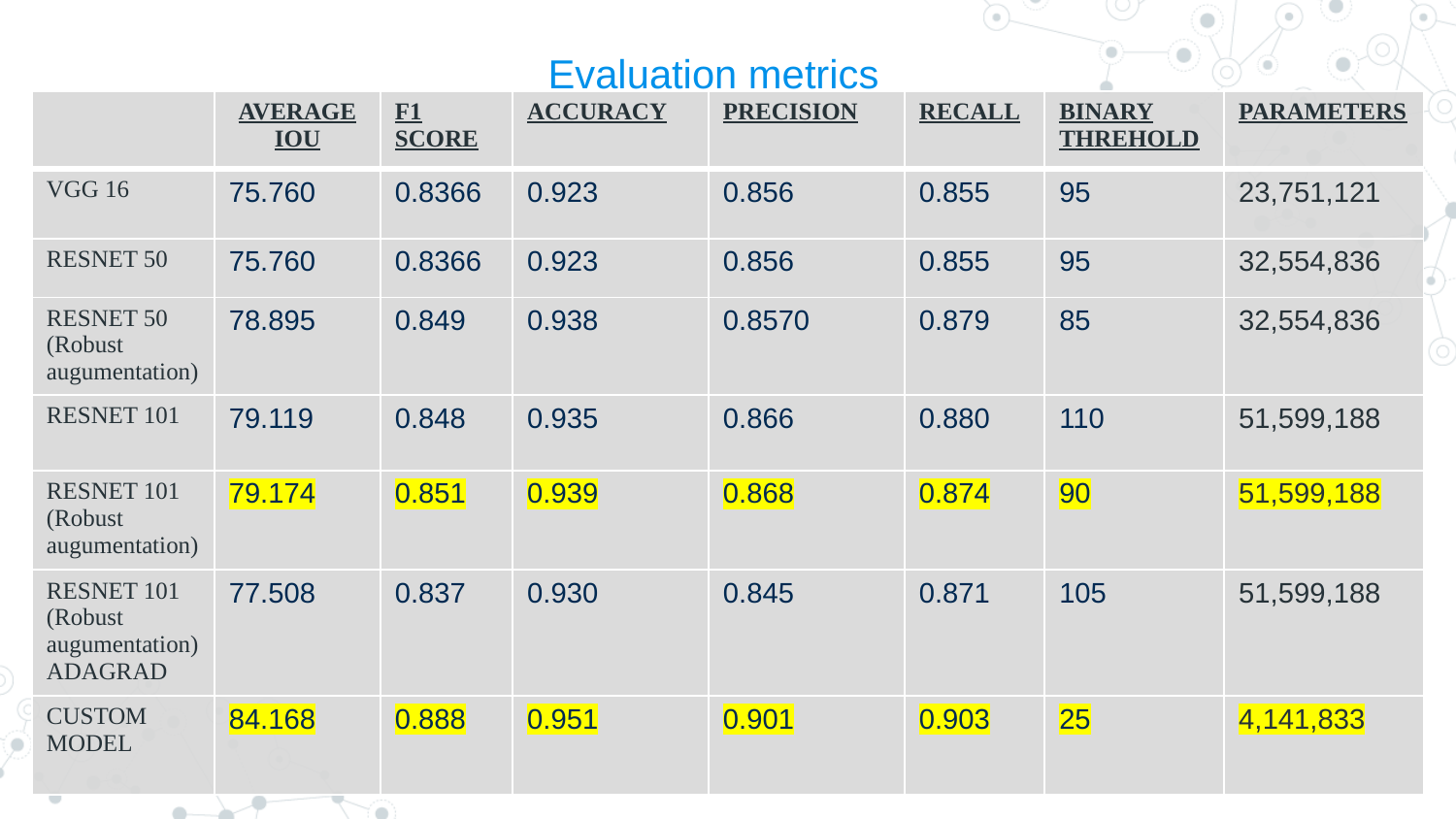

# Evaluation metrics
|  | AVERAGE IOU | F1 SCORE | ACCURACY | PRECISION | RECALL | BINARY THREHOLD | PARAMETERS |
| --- | --- | --- | --- | --- | --- | --- | --- |
| VGG 16 | 75.760 | 0.8366 | 0.923 | 0.856 | 0.855 | 95 | 23,751,121 |
| RESNET 50 | 75.760 | 0.8366 | 0.923 | 0.856 | 0.855 | 95 | 32,554,836 |
| RESNET 50 (Robust augumentation) | 78.895 | 0.849 | 0.938 | 0.8570 | 0.879 | 85 | 32,554,836 |
| RESNET 101 | 79.119 | 0.848 | 0.935 | 0.866 | 0.880 | 110 | 51,599,188 |
| RESNET 101 (Robust augumentation) | 79.174 | 0.851 | 0.939 | 0.868 | 0.874 | 90 | 51,599,188 |
| RESNET 101 (Robust augumentation) ADAGRAD | 77.508 | 0.837 | 0.930 | 0.845 | 0.871 | 105 | 51,599,188 |
| CUSTOM MODEL | 84.168 | 0.888 | 0.951 | 0.901 | 0.903 | 25 | 4,141,833 |